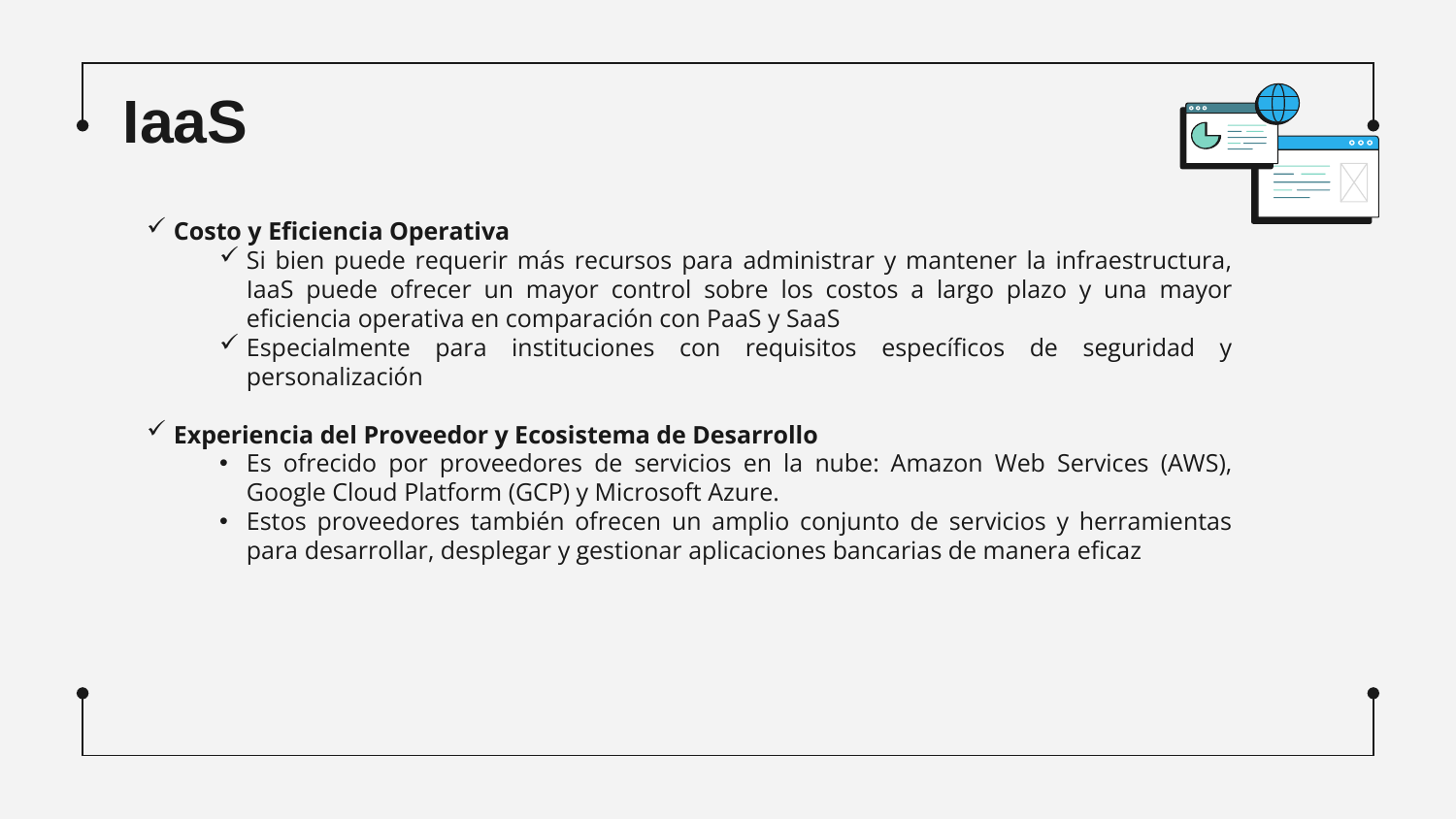

# IaaS

Costo y Eficiencia Operativa
Si bien puede requerir más recursos para administrar y mantener la infraestructura, IaaS puede ofrecer un mayor control sobre los costos a largo plazo y una mayor eficiencia operativa en comparación con PaaS y SaaS
Especialmente para instituciones con requisitos específicos de seguridad y personalización

Experiencia del Proveedor y Ecosistema de Desarrollo
Es ofrecido por proveedores de servicios en la nube: Amazon Web Services (AWS), Google Cloud Platform (GCP) y Microsoft Azure.
Estos proveedores también ofrecen un amplio conjunto de servicios y herramientas para desarrollar, desplegar y gestionar aplicaciones bancarias de manera eficaz